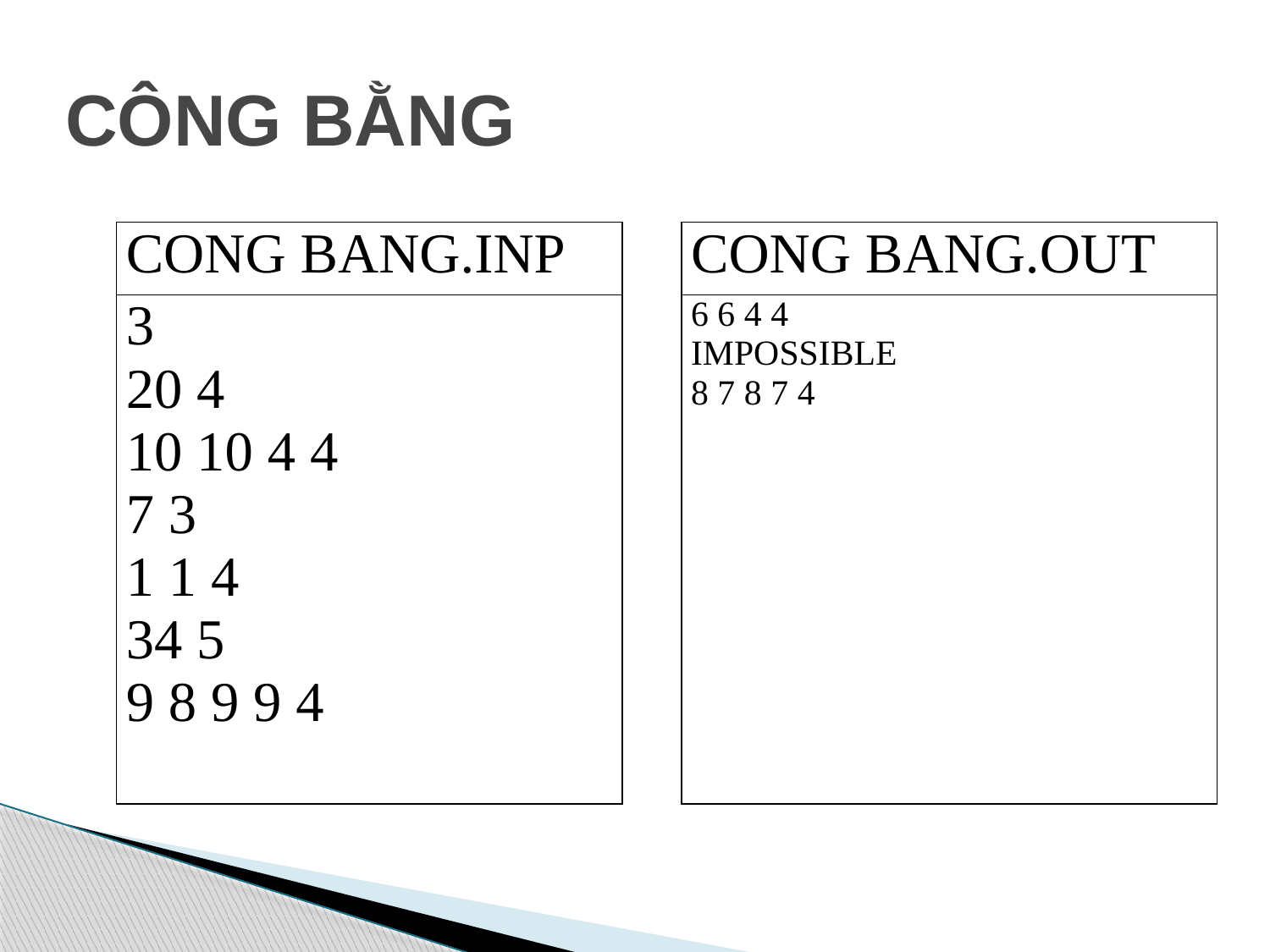

# CÔNG BẰNG
| CONG BANG.INP |  | CONG BANG.OUT |
| --- | --- | --- |
| 3 20 4 10 10 4 4 7 3 1 1 4 34 5 9 8 9 9 4 |  | 6 6 4 4 IMPOSSIBLE 8 7 8 7 4 |